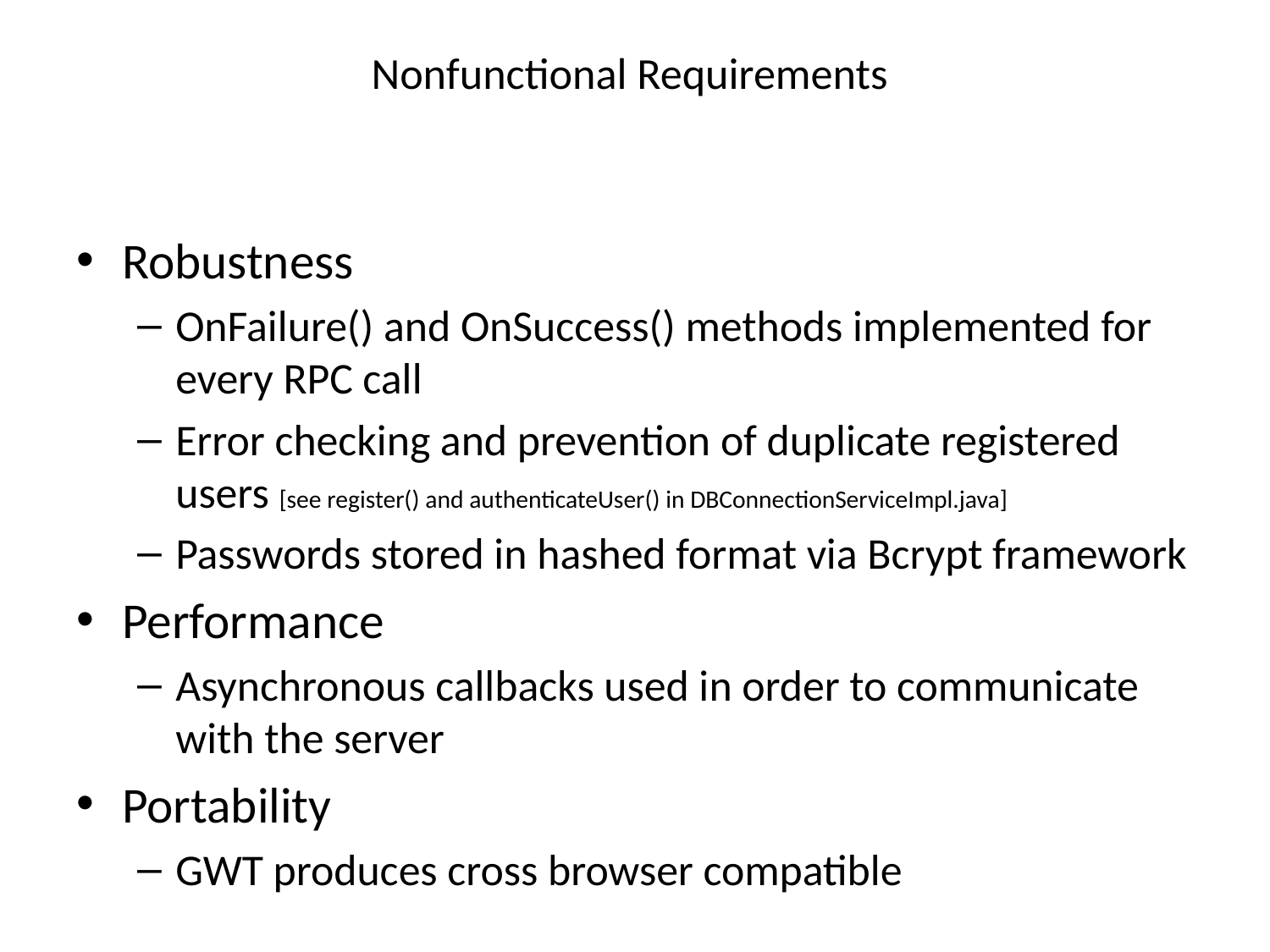

# Nonfunctional Requirements
Robustness
OnFailure() and OnSuccess() methods implemented for every RPC call
Error checking and prevention of duplicate registered users [see register() and authenticateUser() in DBConnectionServiceImpl.java]
Passwords stored in hashed format via Bcrypt framework
Performance
Asynchronous callbacks used in order to communicate with the server
Portability
GWT produces cross browser compatible